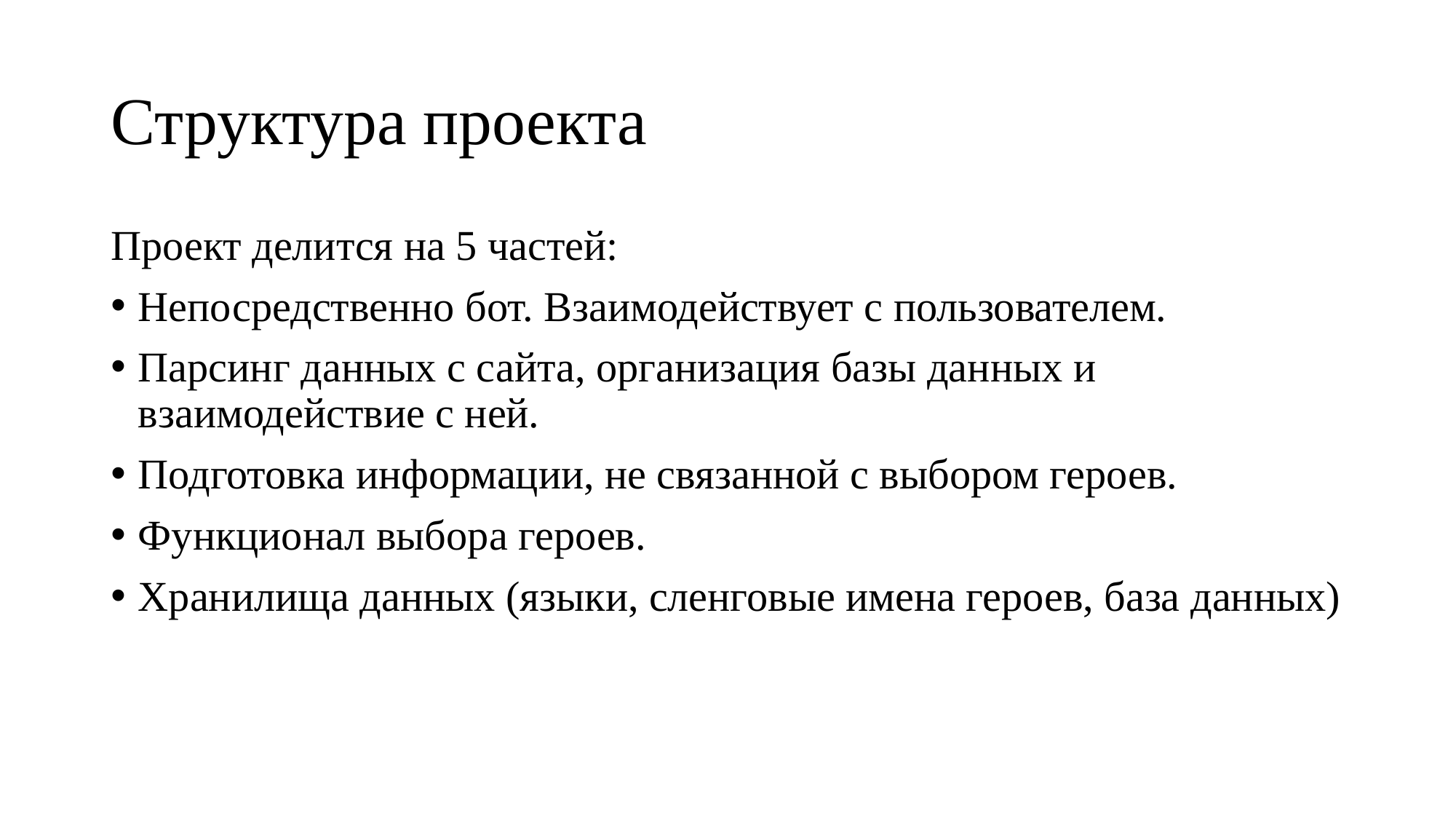

# Структура проекта
Проект делится на 5 частей:
Непосредственно бот. Взаимодействует с пользователем.
Парсинг данных с сайта, организация базы данных и взаимодействие с ней.
Подготовка информации, не связанной с выбором героев.
Функционал выбора героев.
Хранилища данных (языки, сленговые имена героев, база данных)